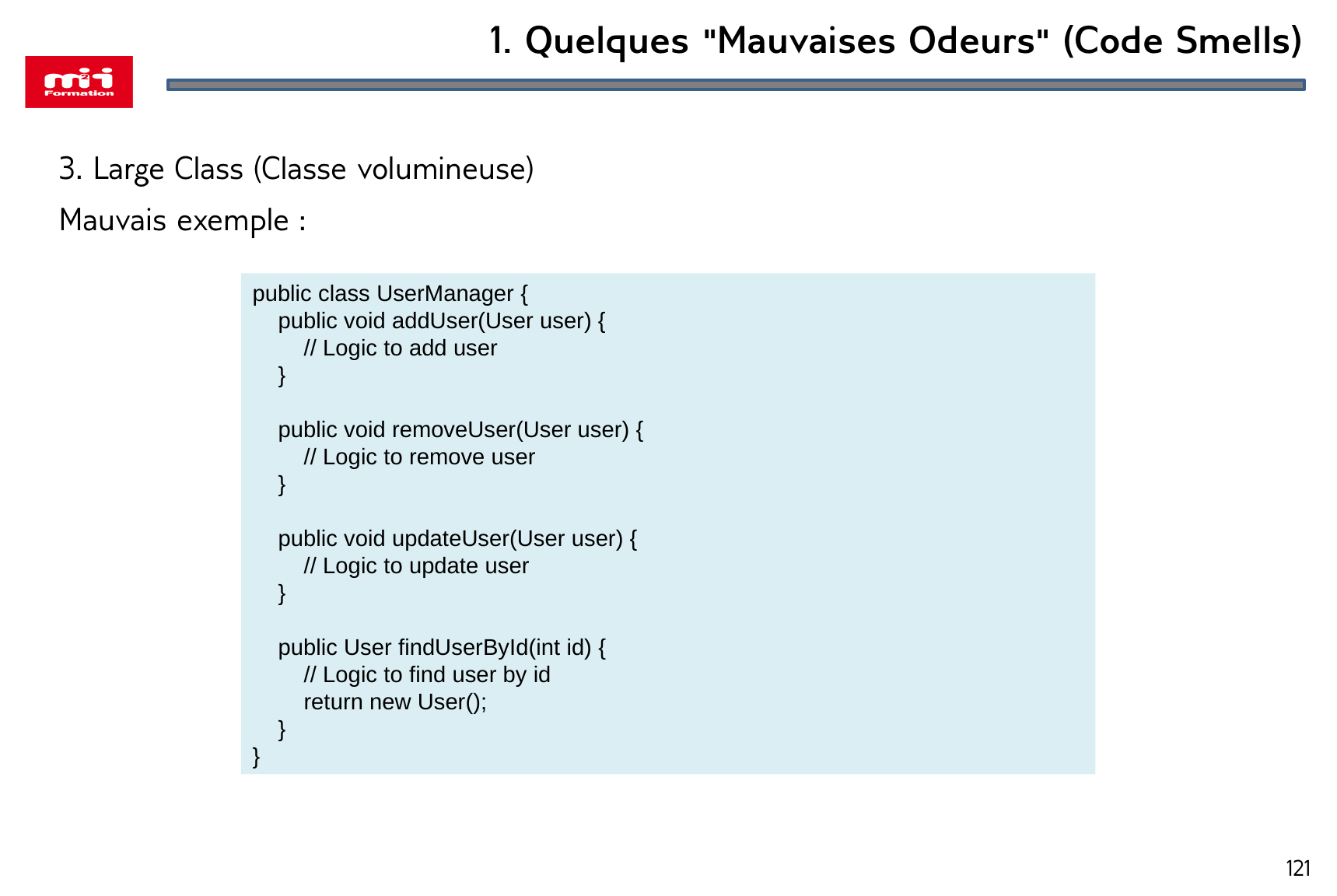

1. Quelques "Mauvaises Odeurs" (Code Smells)
3. Large Class (Classe volumineuse)
Mauvais exemple :
public class UserManager {
    public void addUser(User user) {
        // Logic to add user
    }

    public void removeUser(User user) {
        // Logic to remove user
    }

    public void updateUser(User user) {
        // Logic to update user
    }

    public User findUserById(int id) {
        // Logic to find user by id
        return new User();
    }
}
121